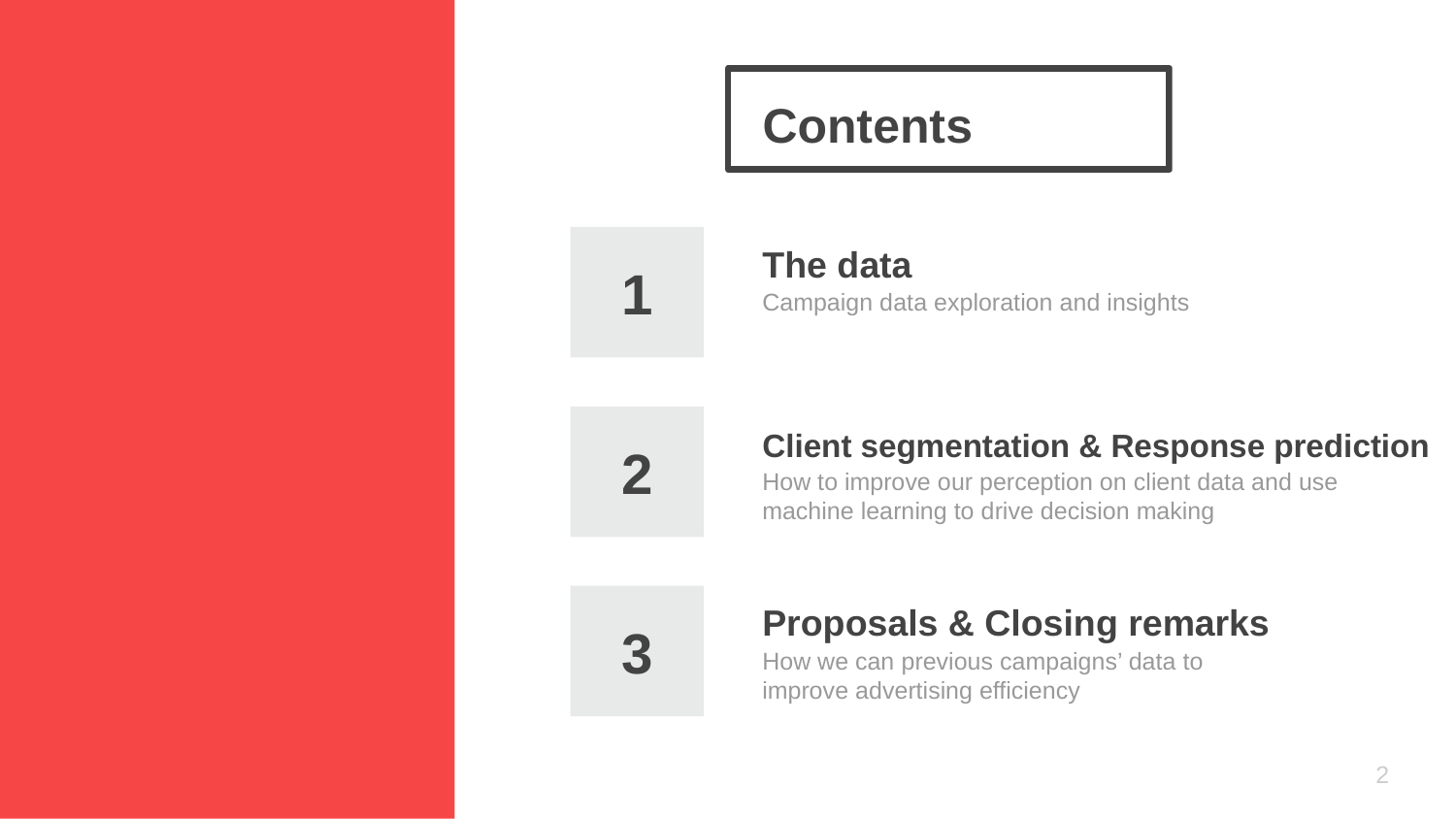

# Contents
The data
1
Campaign data exploration and insights
Client segmentation & Response prediction
2
How to improve our perception on client data and use machine learning to drive decision making
Proposals & Closing remarks
3
How we can previous campaigns’ data to improve advertising efficiency
2